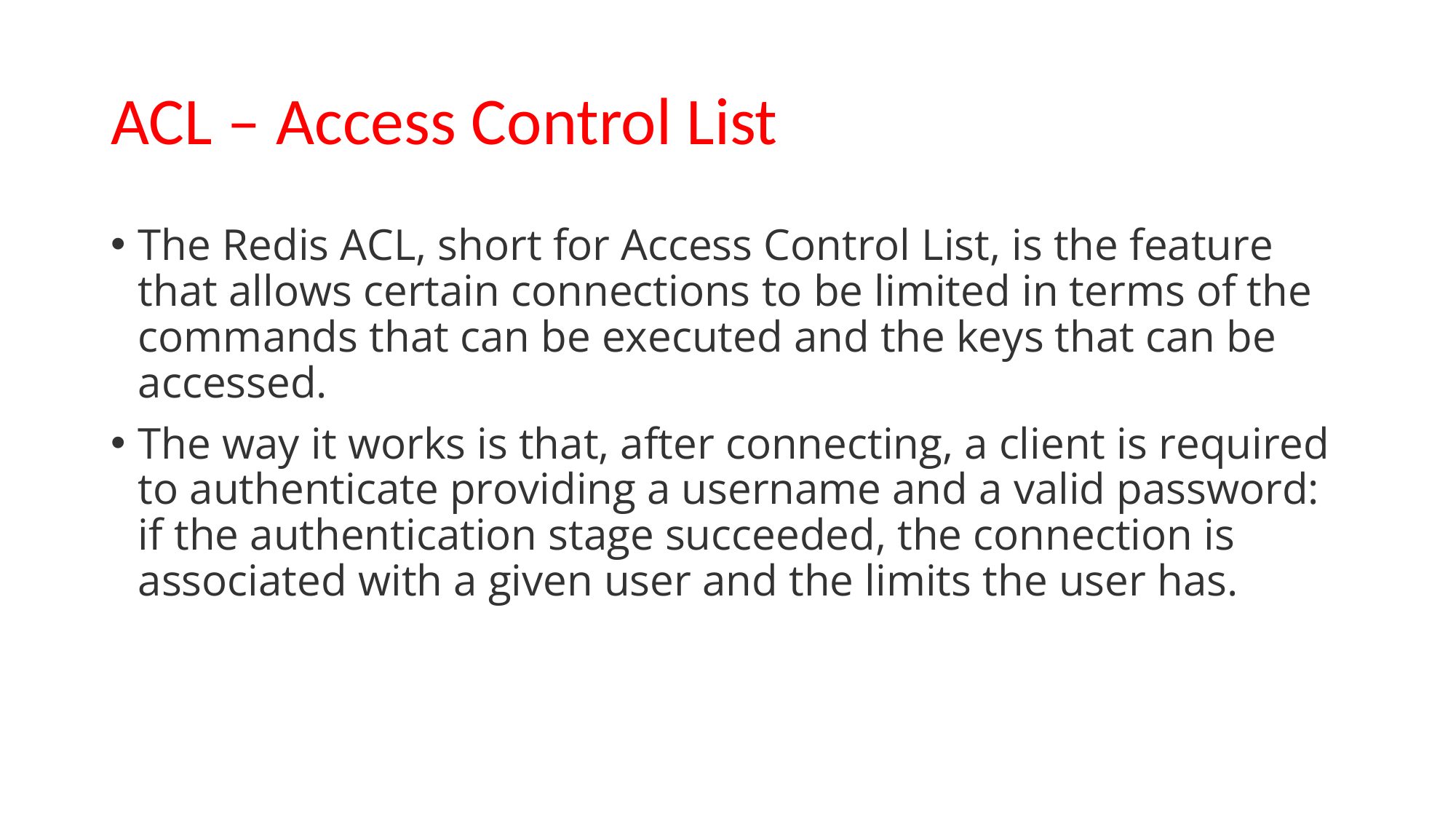

# ACL – Access Control List
The Redis ACL, short for Access Control List, is the feature that allows certain connections to be limited in terms of the commands that can be executed and the keys that can be accessed.
The way it works is that, after connecting, a client is required to authenticate providing a username and a valid password: if the authentication stage succeeded, the connection is associated with a given user and the limits the user has.